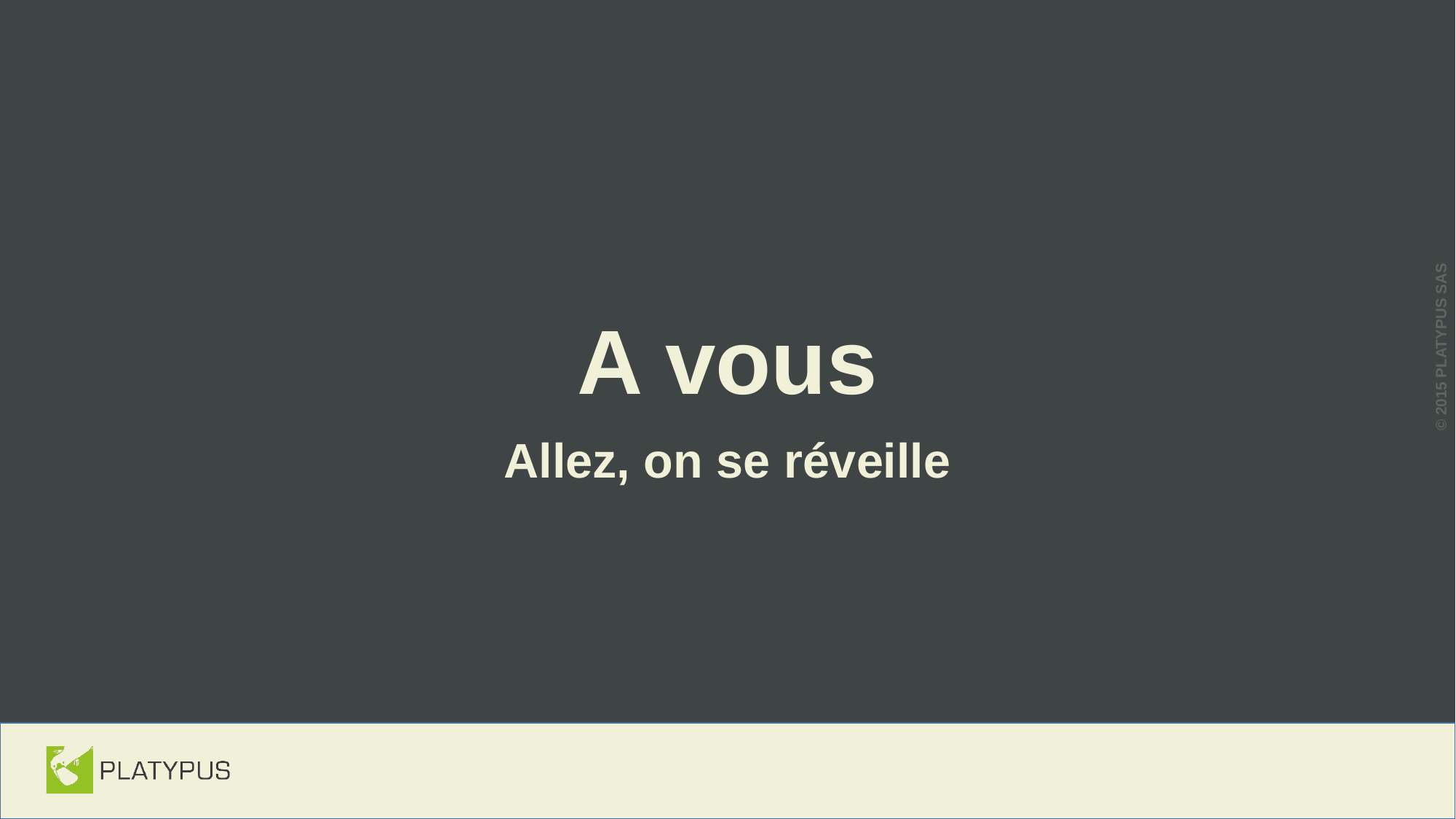

# A vous
Allez, on se réveille